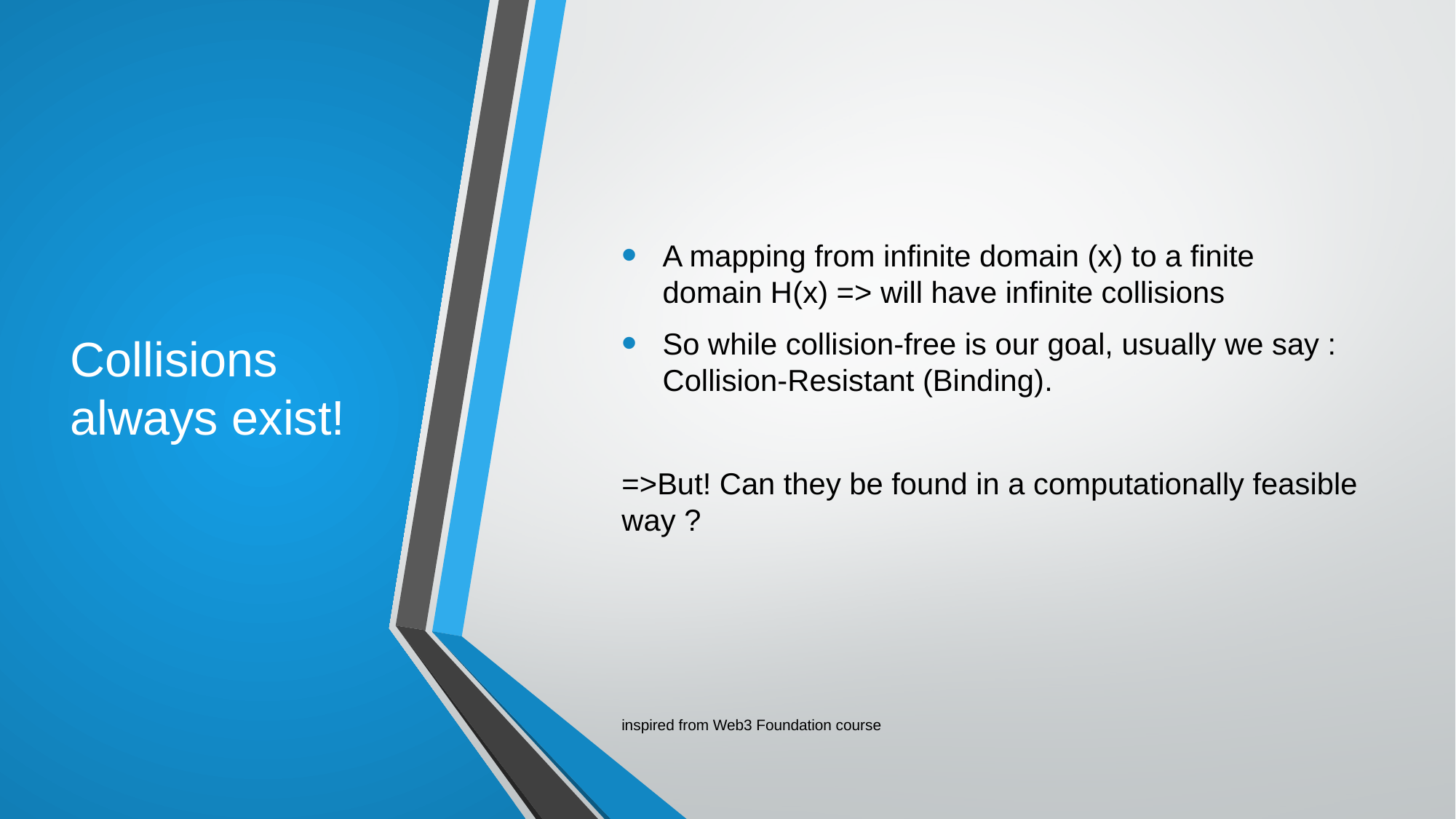

# Collisions always exist!
A mapping from infinite domain (x) to a finite domain H(x) => will have infinite collisions
So while collision-free is our goal, usually we say : Collision-Resistant (Binding).

=>But! Can they be found in a computationally feasible way ?
inspired from Web3 Foundation course